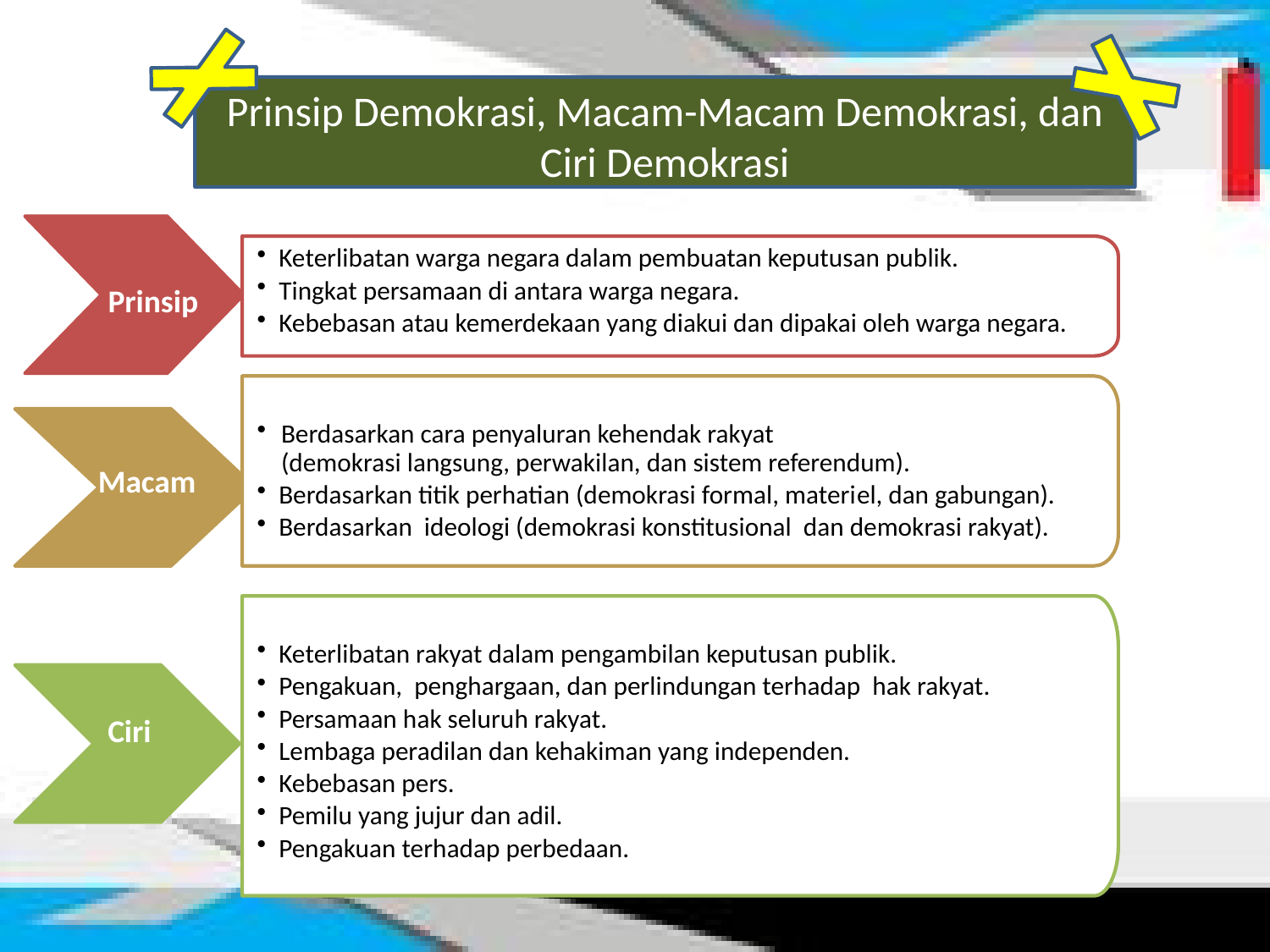

Prinsip Demokrasi, Macam-Macam Demokrasi, dan Ciri Demokrasi

 Keterlibatan warga negara dalam pembuatan keputusan publik.
 Tingkat persamaan di antara warga negara.
 Kebebasan atau kemerdekaan yang diakui dan dipakai oleh warga negara.

Berdasarkan cara penyaluran kehendak rakyat
(demokrasi langsung, perwakilan, dan sistem referendum).
 Berdasarkan titik perhatian (demokrasi formal, materiel, dan gabungan).
 Berdasarkan  ideologi (demokrasi konstitusional  dan demokrasi rakyat).

 Keterlibatan rakyat dalam pengambilan keputusan publik.
 Pengakuan,  penghargaan, dan perlindungan terhadap  hak rakyat.
 Persamaan hak seluruh rakyat.
 Lembaga peradilan dan kehakiman yang independen.
 Kebebasan pers.
 Pemilu yang jujur dan adil.
 Pengakuan terhadap perbedaan.

Prinsip
Macam
Ciri